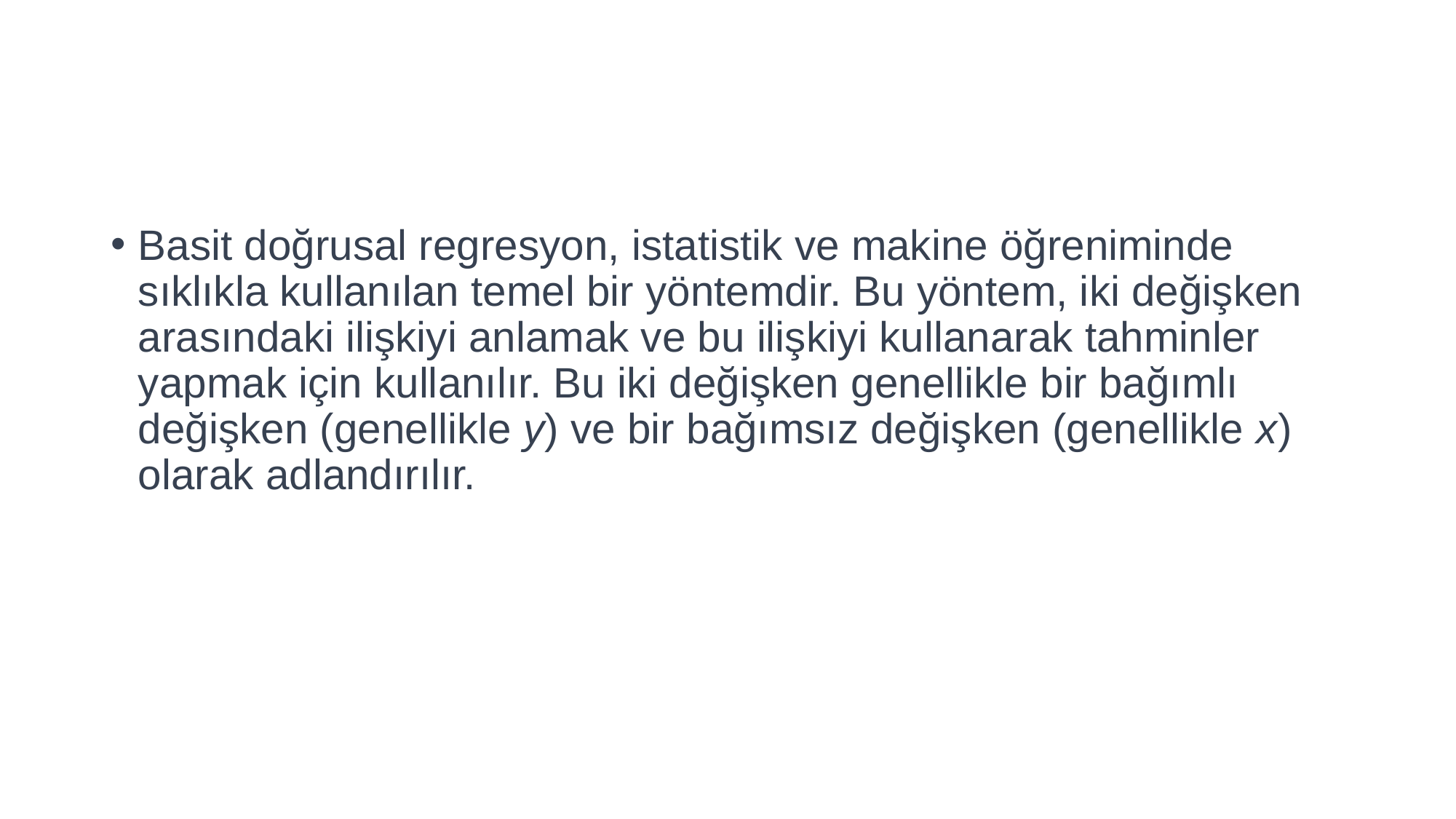

#
Basit doğrusal regresyon, istatistik ve makine öğreniminde sıklıkla kullanılan temel bir yöntemdir. Bu yöntem, iki değişken arasındaki ilişkiyi anlamak ve bu ilişkiyi kullanarak tahminler yapmak için kullanılır. Bu iki değişken genellikle bir bağımlı değişken (genellikle y) ve bir bağımsız değişken (genellikle x) olarak adlandırılır.